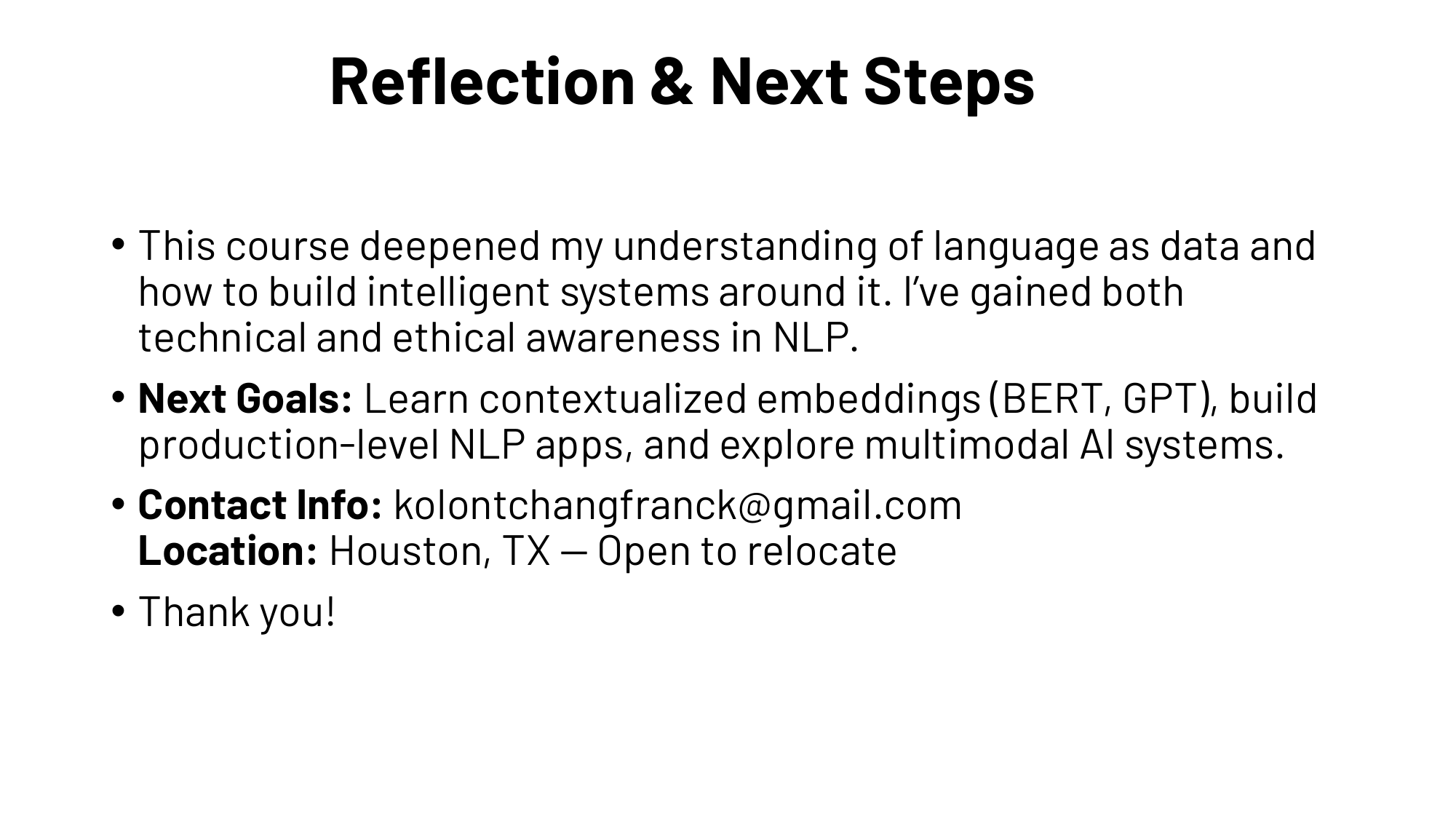

# Reflection & Next Steps
This course deepened my understanding of language as data and how to build intelligent systems around it. I’ve gained both technical and ethical awareness in NLP.
Next Goals: Learn contextualized embeddings (BERT, GPT), build production-level NLP apps, and explore multimodal AI systems.
Contact Info: kolontchangfranck@gmail.com
Location: Houston, TX — Open to relocate
Thank you!